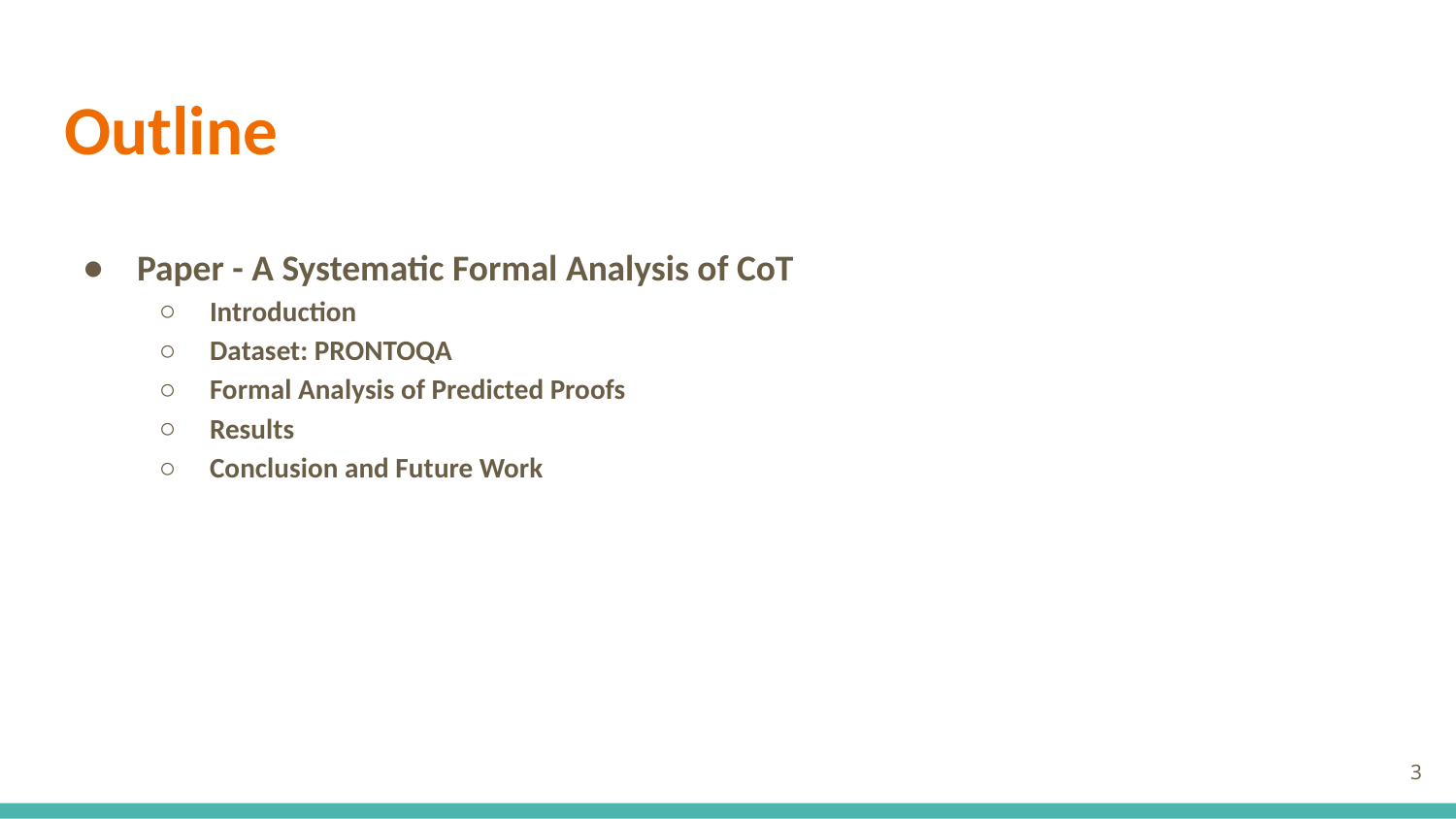

# Outline
Paper - A Systematic Formal Analysis of CoT
Introduction
Dataset: PRONTOQA
Formal Analysis of Predicted Proofs
Results
Conclusion and Future Work
3